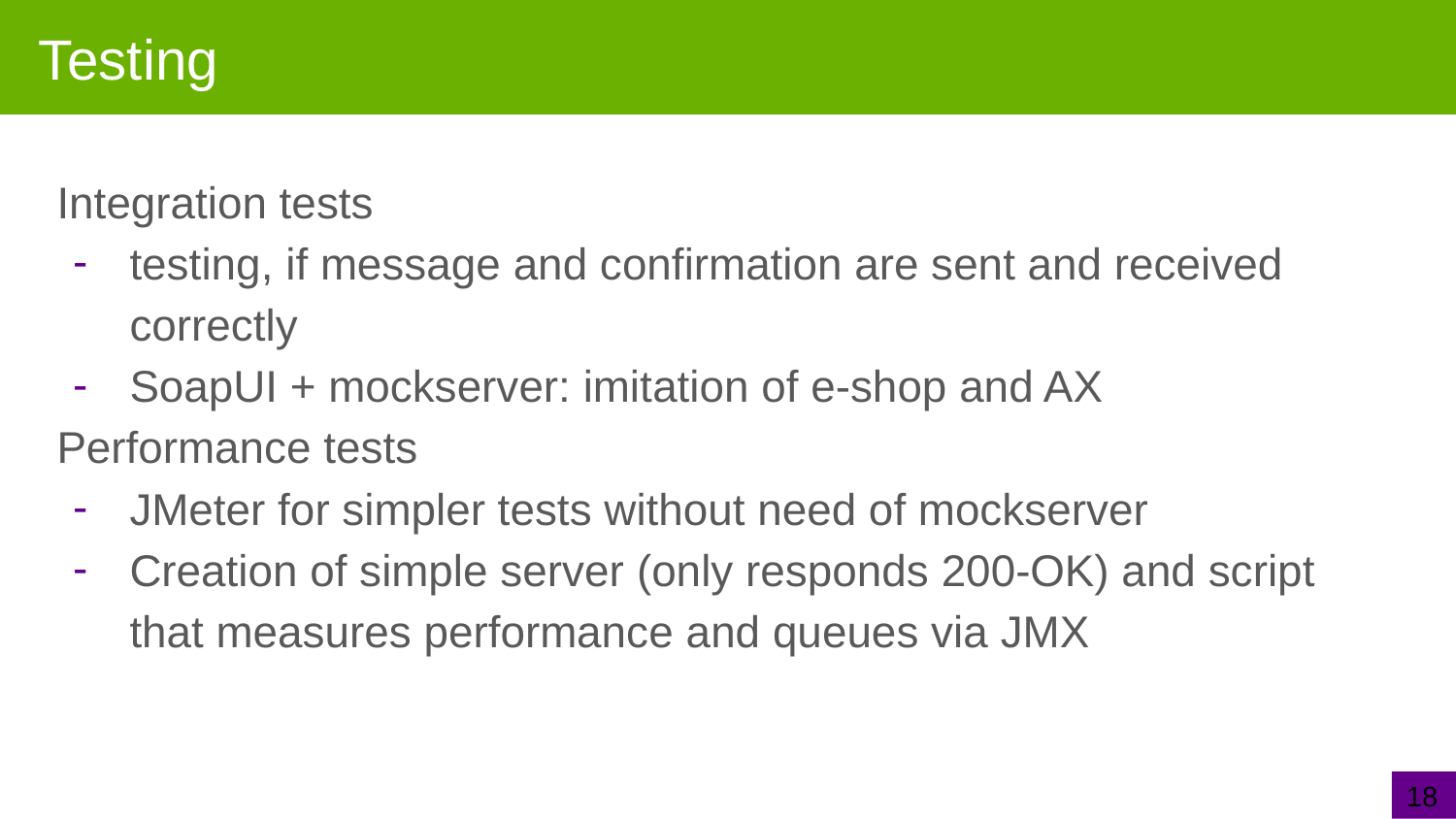

# Testing
Integration tests
testing, if message and confirmation are sent and received correctly
SoapUI + mockserver: imitation of e-shop and AX
Performance tests
JMeter for simpler tests without need of mockserver
Creation of simple server (only responds 200-OK) and script that measures performance and queues via JMX

18